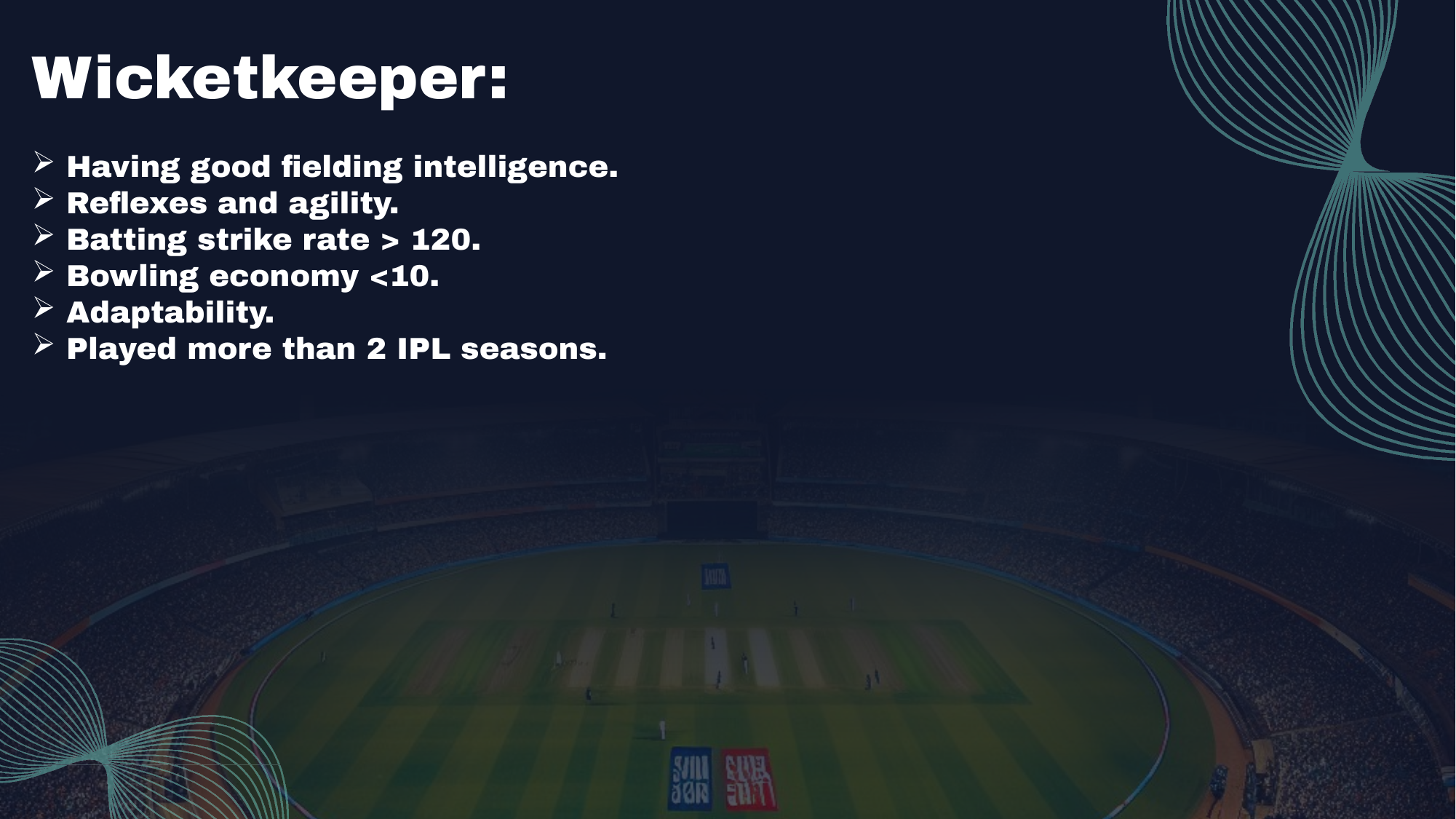

Wicketkeeper:

 Having good fielding intelligence.
 Reflexes and agility.
 Batting strike rate > 120.
 Bowling economy <10.
 Adaptability.
 Played more than 2 IPL seasons.